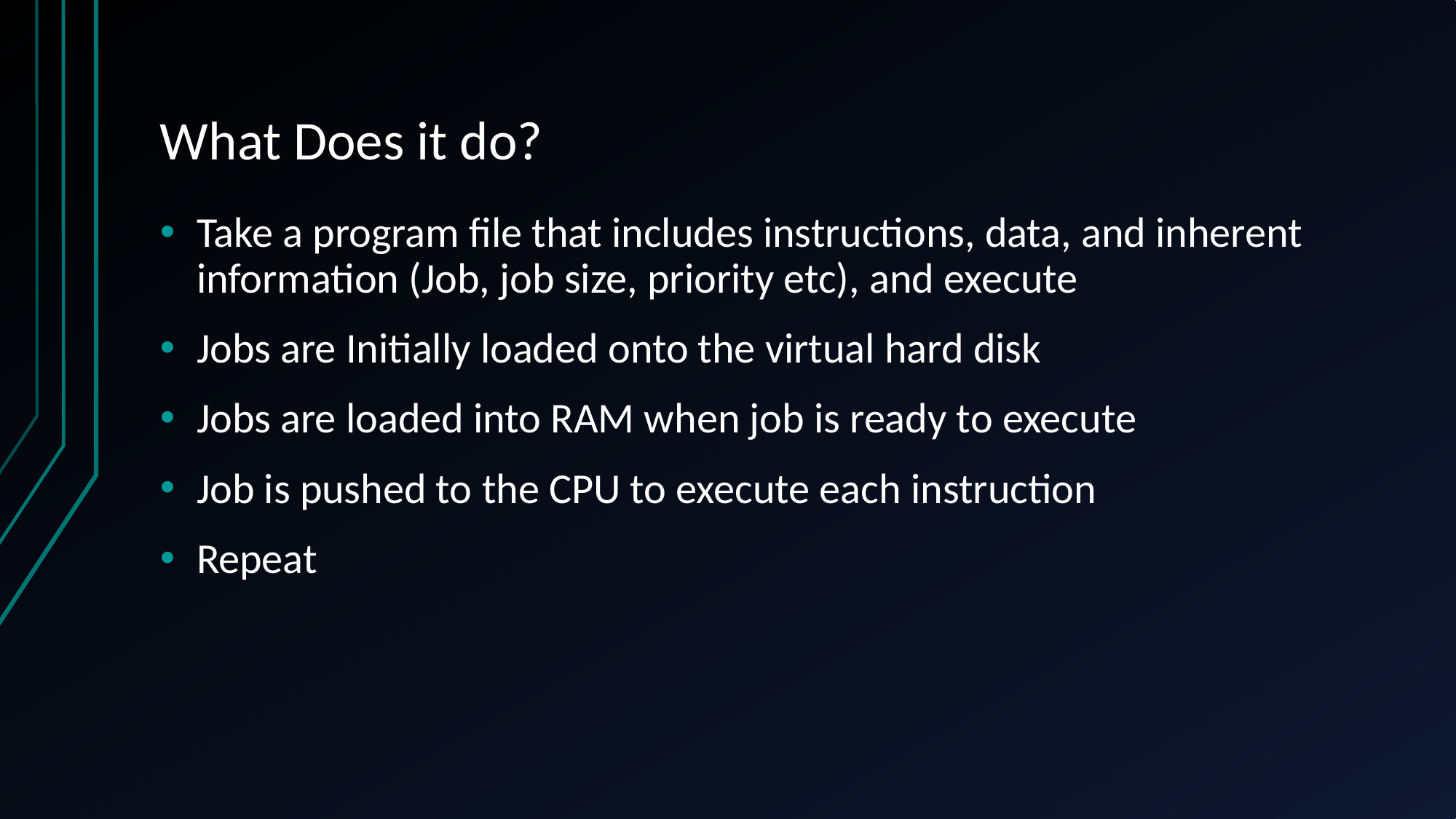

# What Does it do?
Take a program file that includes instructions, data, and inherent information (Job, job size, priority etc), and execute
Jobs are Initially loaded onto the virtual hard disk
Jobs are loaded into RAM when job is ready to execute
Job is pushed to the CPU to execute each instruction
Repeat